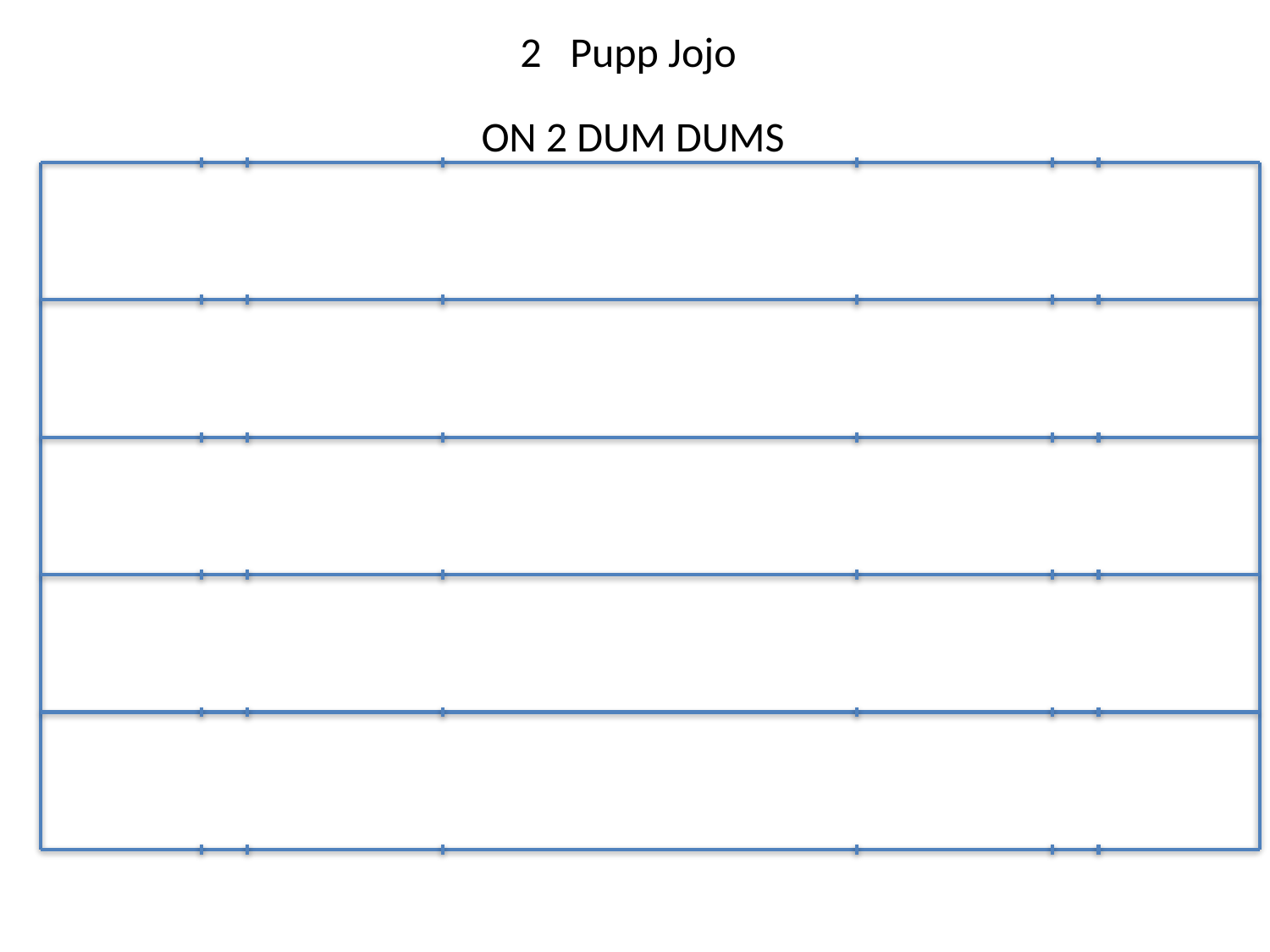

2   Pupp Jojo
ON 2 DUM DUMS